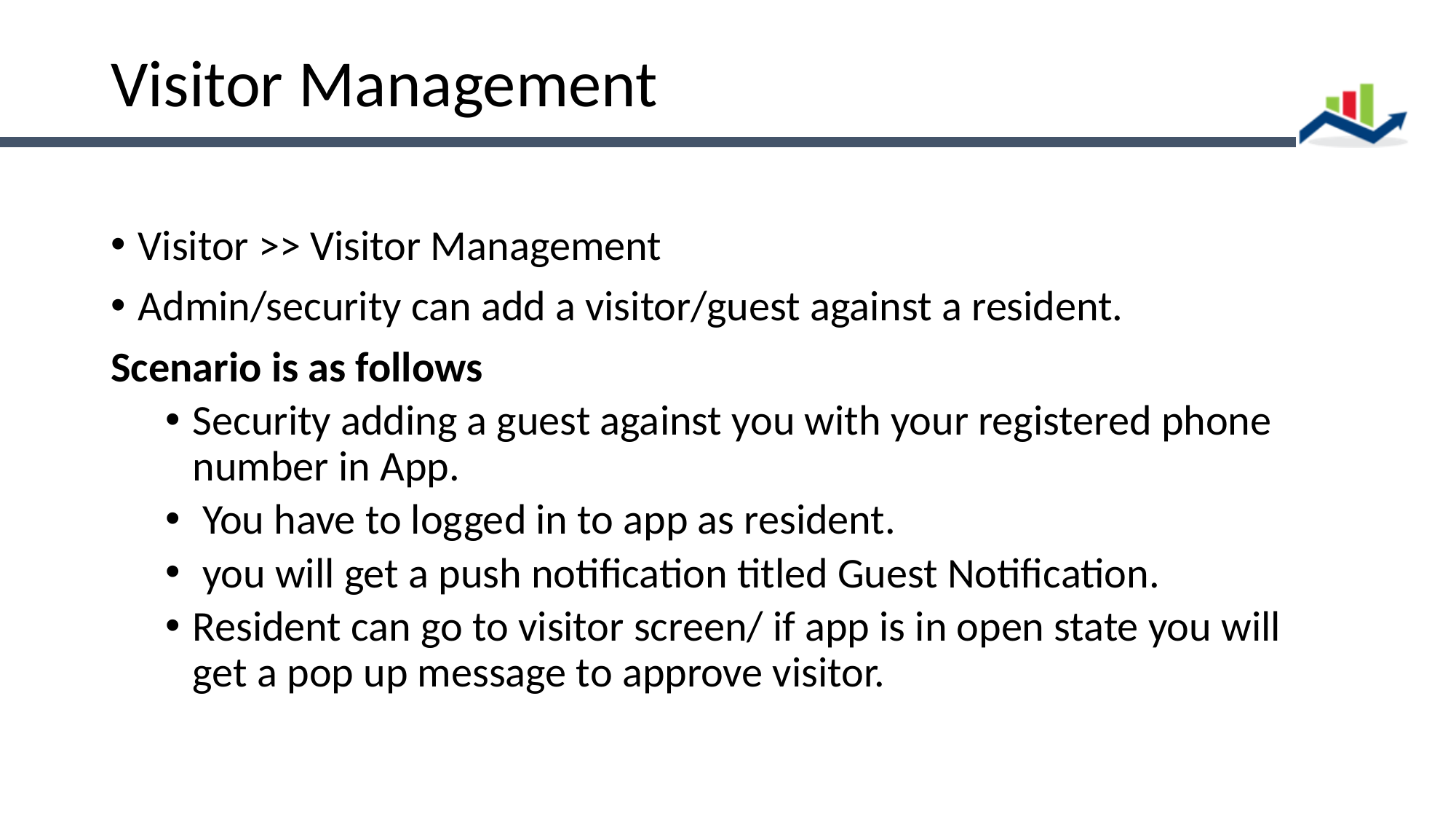

# Visitor Management
Visitor >> Visitor Management
Admin/security can add a visitor/guest against a resident.
Scenario is as follows
Security adding a guest against you with your registered phone number in App.
 You have to logged in to app as resident.
 you will get a push notification titled Guest Notification.
Resident can go to visitor screen/ if app is in open state you will get a pop up message to approve visitor.